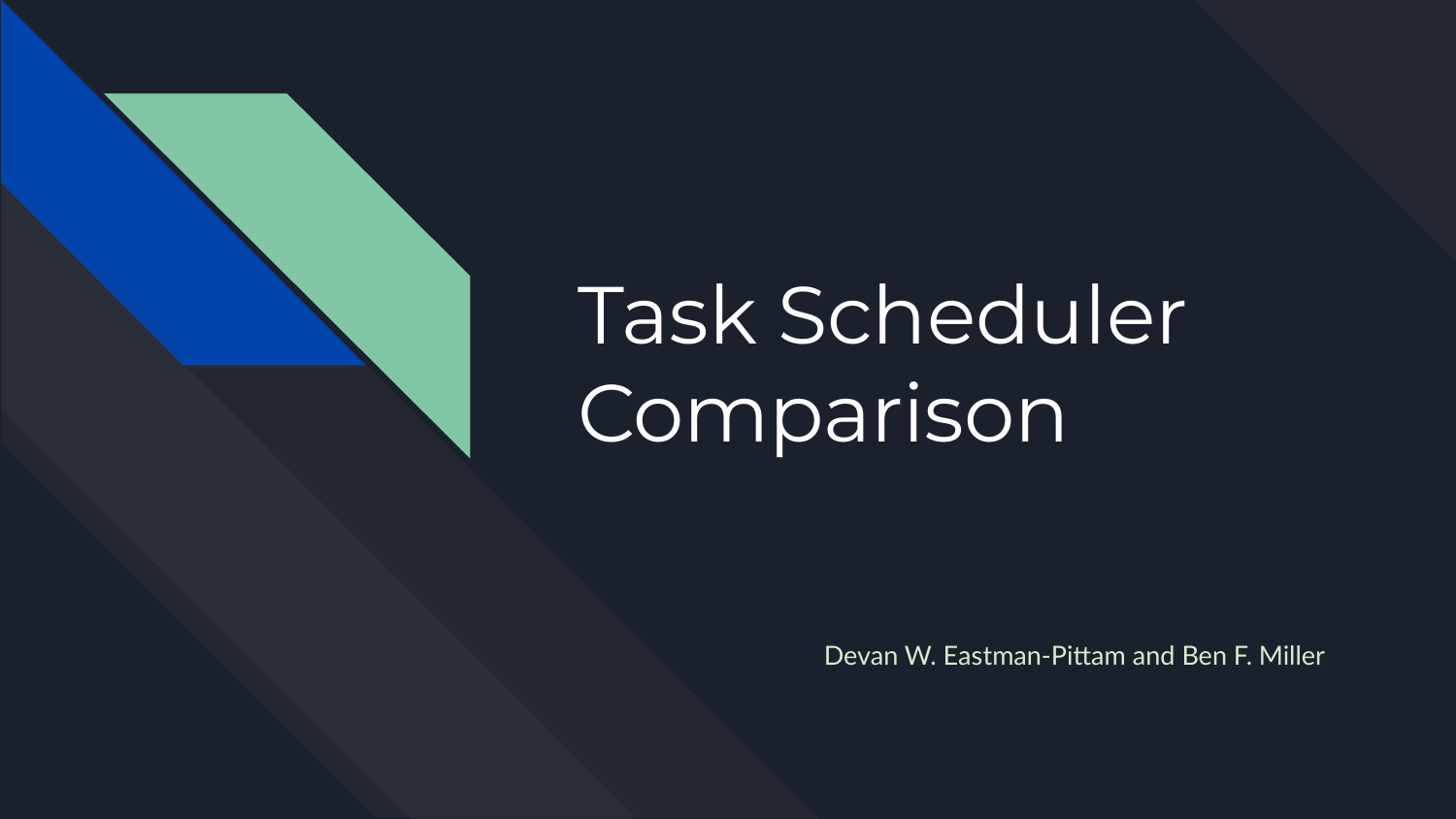

# Task Scheduler Comparison
Devan W. Eastman-Pittam and Ben F. Miller